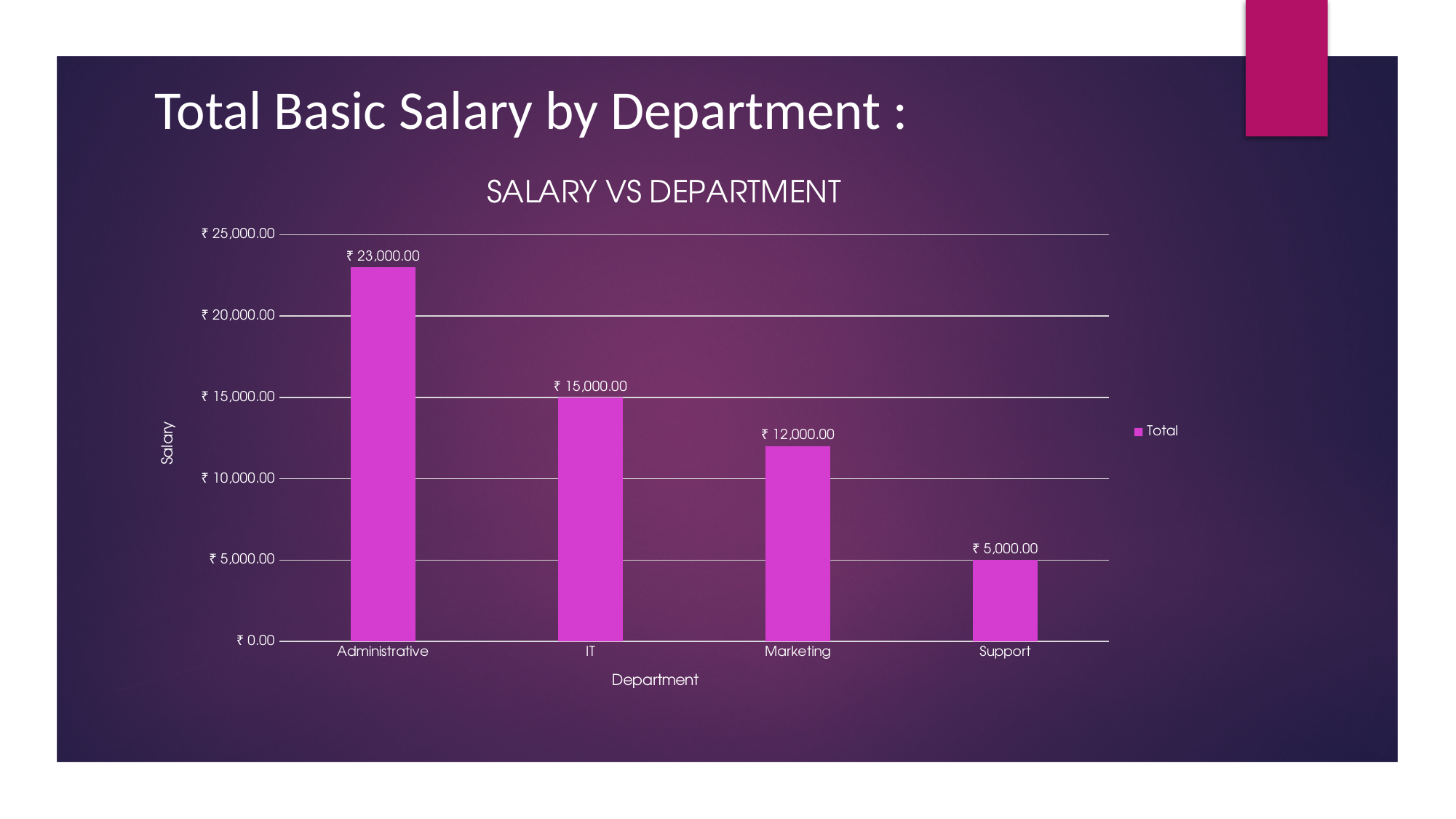

# Total Basic Salary by Department :

### Chart: SALARY VS DEPARTMENT

| Category | Total |
|---|---|
| Administrative | 23000.0 |
| IT | 15000.0 |
| Marketing | 12000.0 |
| Support | 5000.0 |